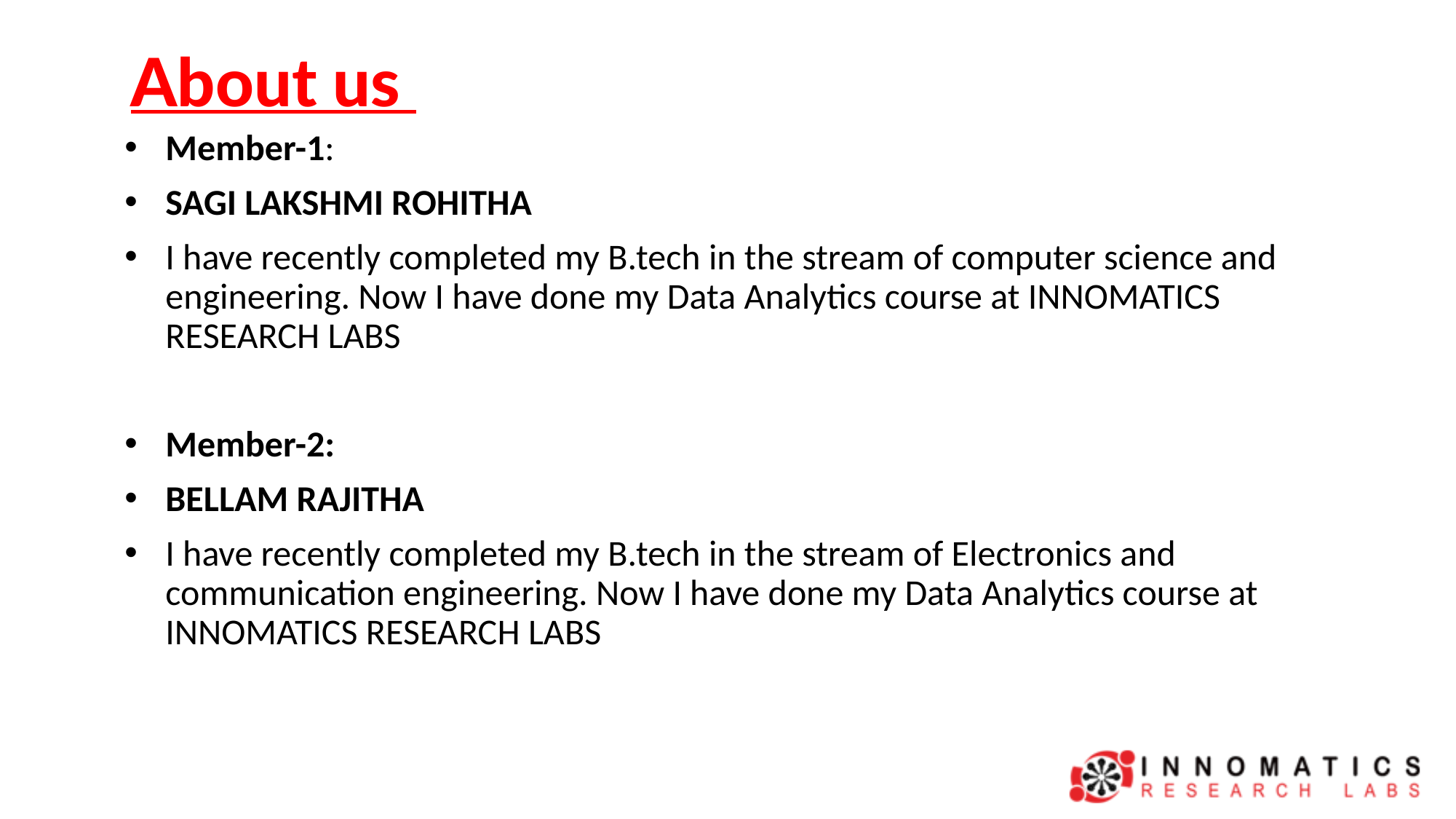

#
      About us
Member-1:
SAGI LAKSHMI ROHITHA
I have recently completed my B.tech in the stream of computer science and engineering. Now I have done my Data Analytics course at INNOMATICS RESEARCH LABS

Member-2:
BELLAM RAJITHA
I have recently completed my B.tech in the stream of Electronics and communication engineering. Now I have done my Data Analytics course at INNOMATICS RESEARCH LABS